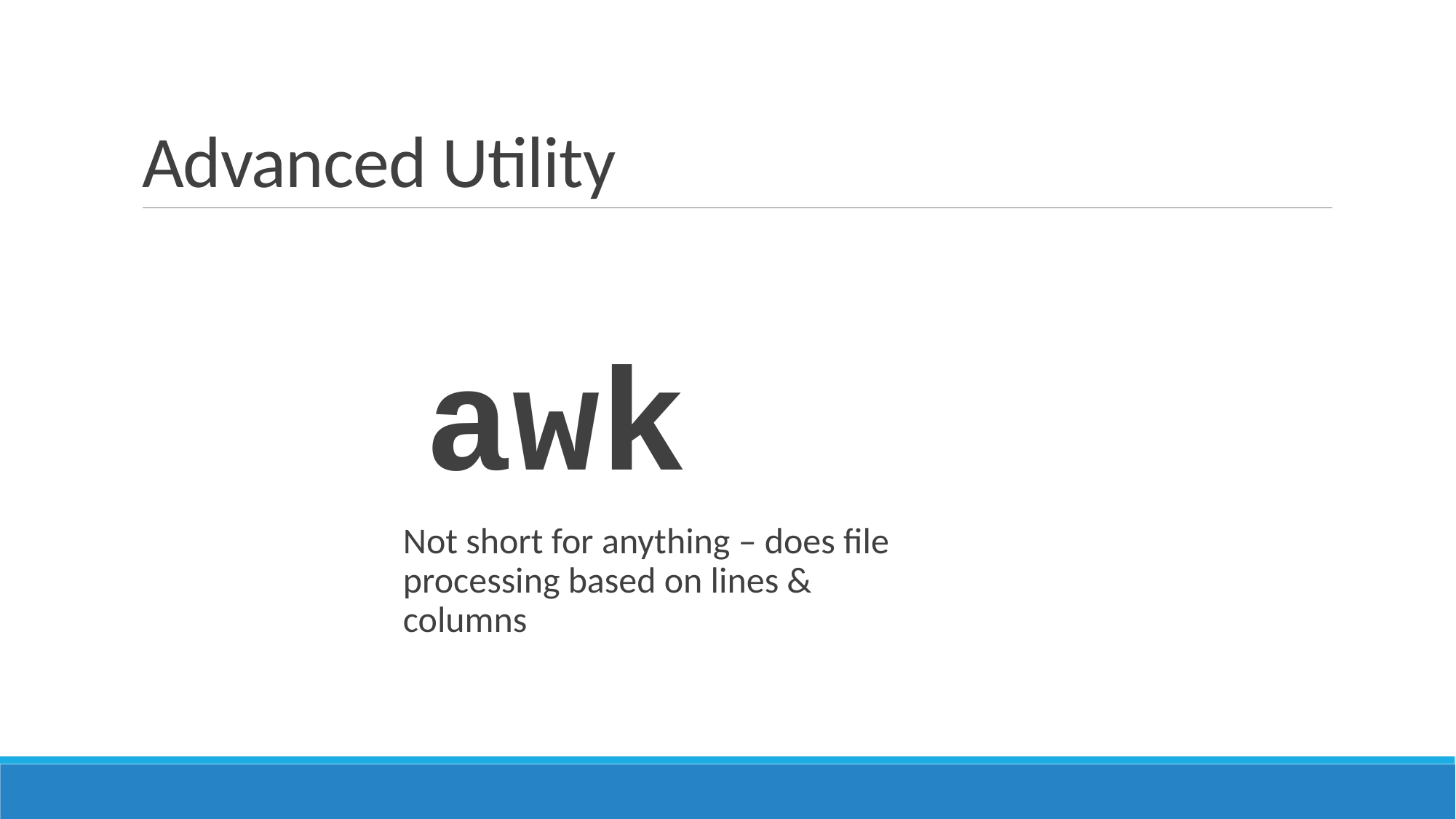

# Advanced Utility
awk
Not short for anything – does file processing based on lines & columns